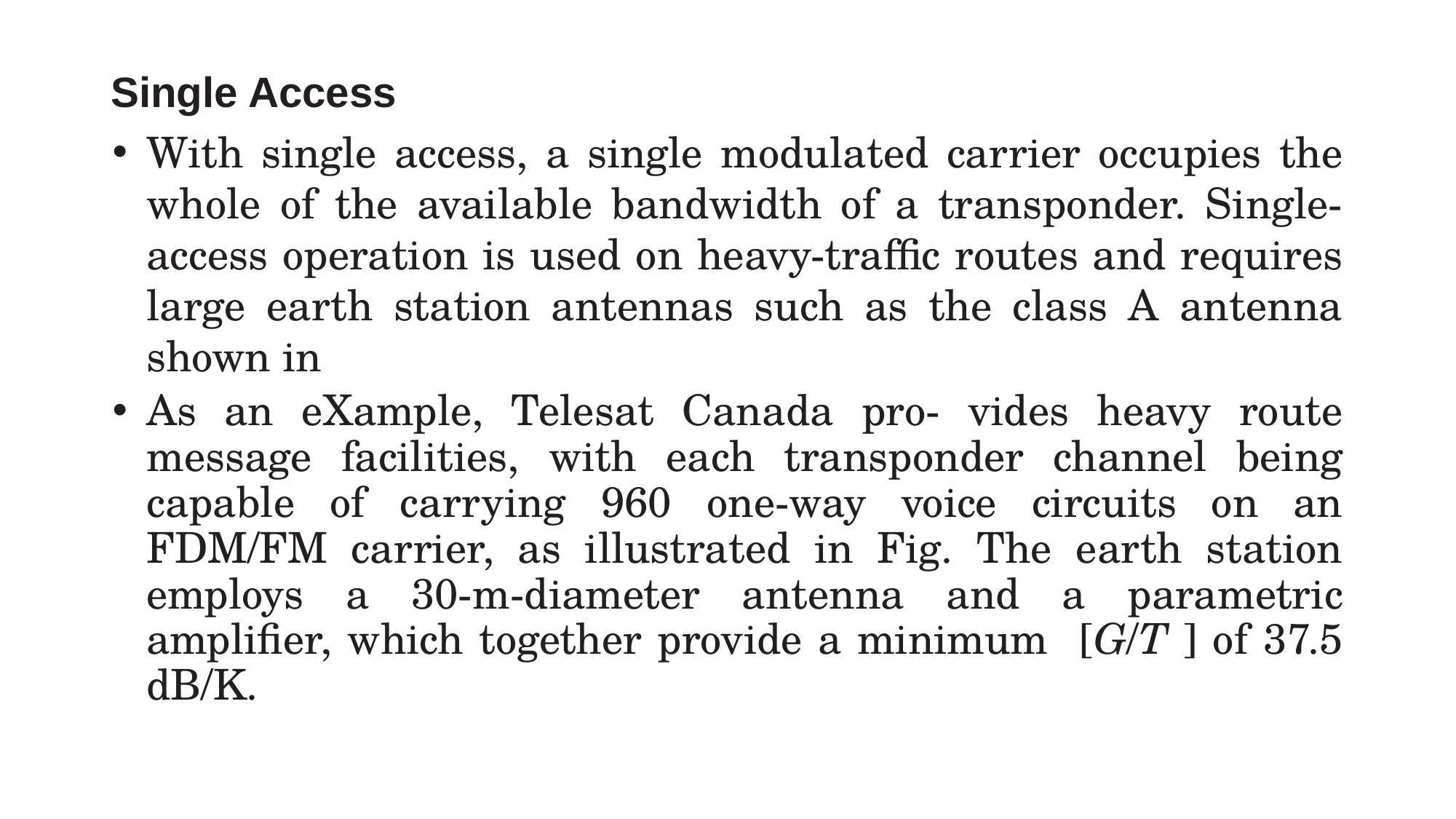

Single Access
With single access, a single modulated carrier occupies the whole of the available bandwidth of a transponder. Single-access operation is used on heavy-traffic routes and requires large earth station antennas such as the class A antenna shown in
As an example, Telesat Canada pro- vides heavy route message facilities, with each transponder channel being capable of carrying 960 one-way voice circuits on an FDM/FM carrier, as illustrated in Fig. The earth station employs a 30-m-diameter antenna and a parametric amplifier, which together provide a minimum  [G/T ] of 37.5 dB/K.